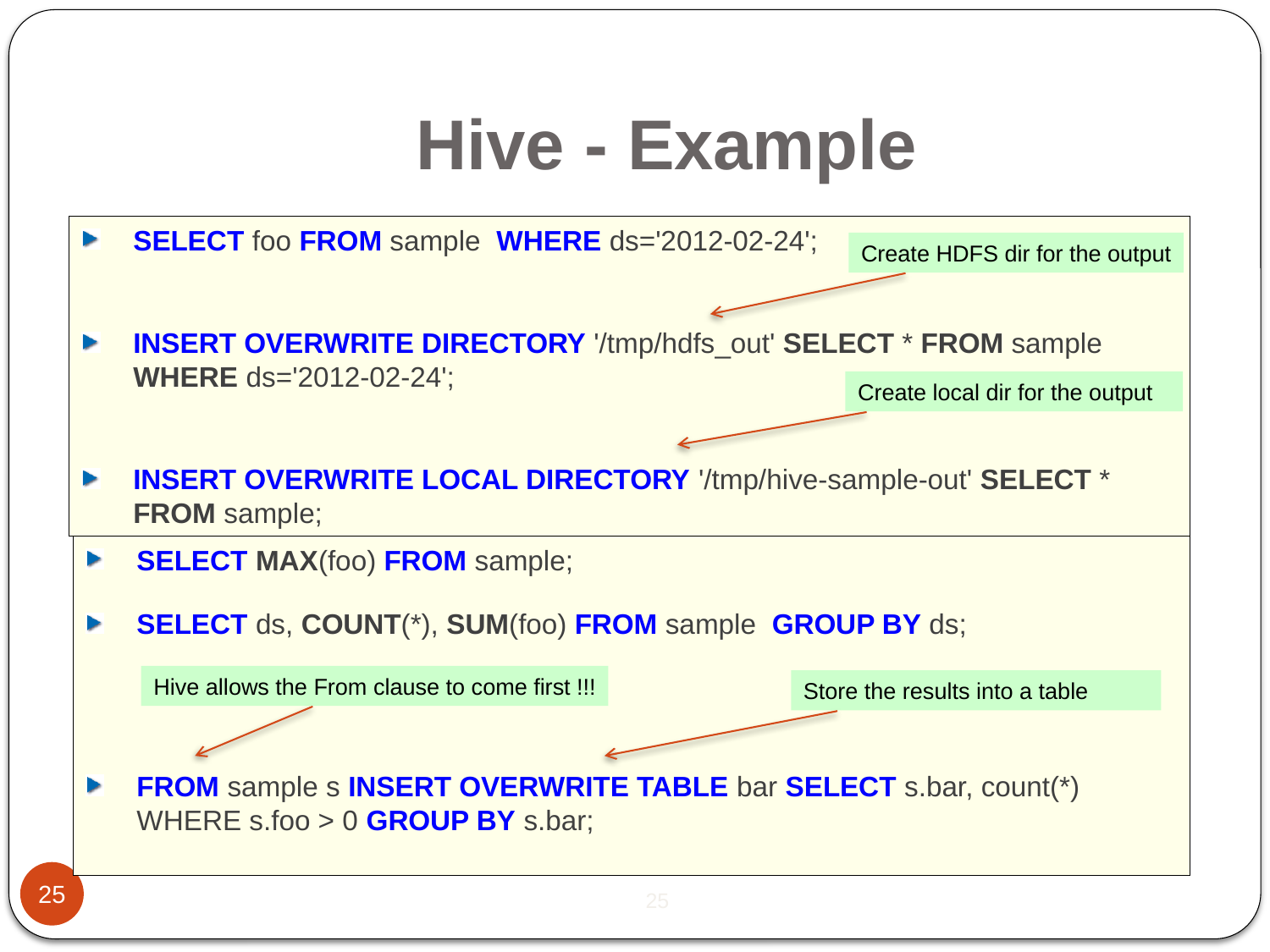

# Hive - Example
SELECT foo FROM sample  WHERE ds='2012-02-24';
INSERT OVERWRITE DIRECTORY '/tmp/hdfs_out' SELECT * FROM sample WHERE ds='2012-02-24';
INSERT OVERWRITE LOCAL DIRECTORY '/tmp/hive-sample-out' SELECT * FROM sample;
Create HDFS dir for the output
Create local dir for the output
SELECT MAX(foo) FROM sample;
SELECT ds, COUNT(*), SUM(foo) FROM sample  GROUP BY ds;

FROM sample s INSERT OVERWRITE TABLE bar SELECT s.bar, count(*) WHERE s.foo > 0 GROUP BY s.bar;
Hive allows the From clause to come first !!!
Store the results into a table
25
25